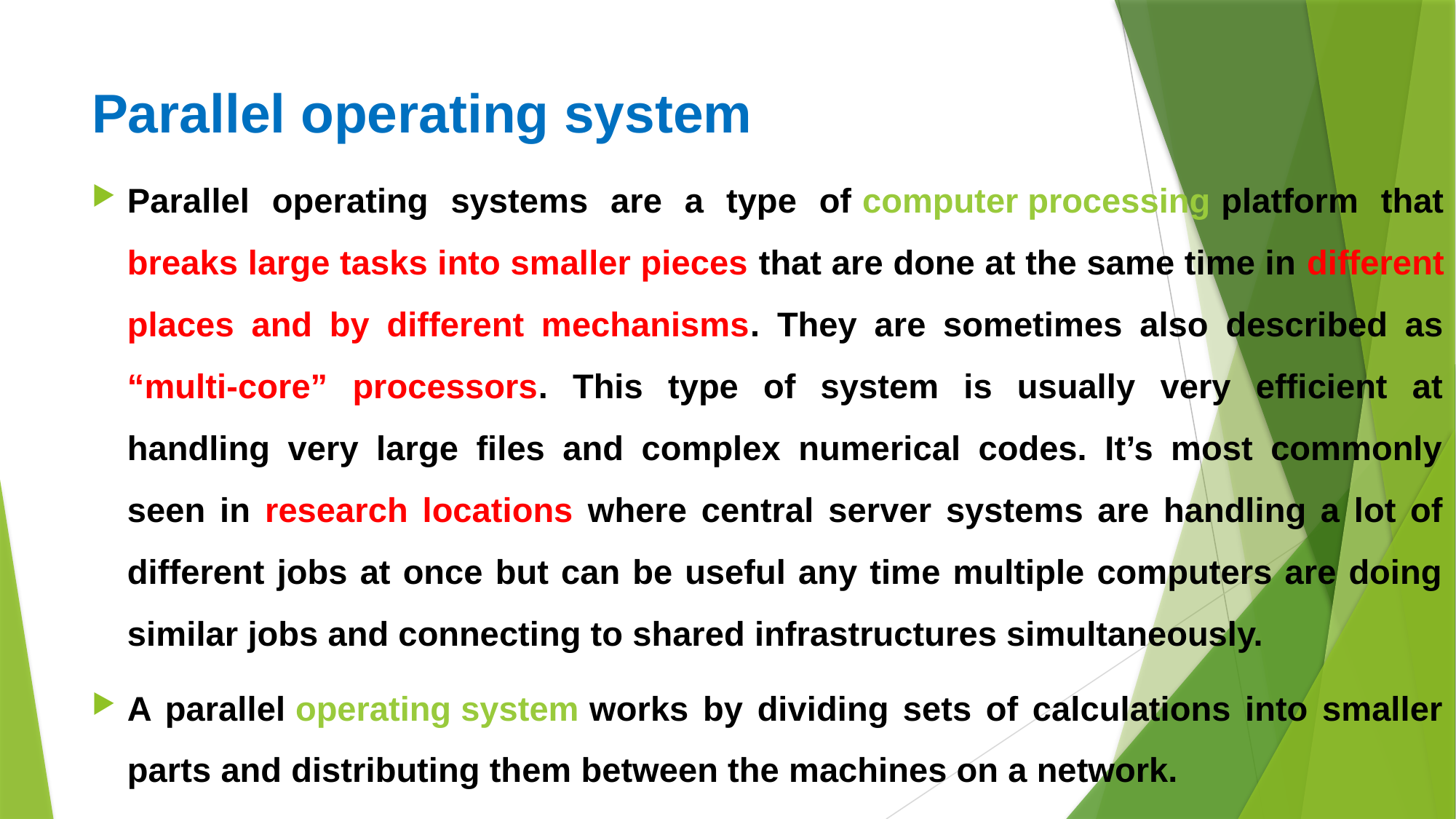

# Parallel operating system
Parallel operating systems are a type of computer processing platform that breaks large tasks into smaller pieces that are done at the same time in different places and by different mechanisms. They are sometimes also described as “multi-core” processors. This type of system is usually very efficient at handling very large files and complex numerical codes. It’s most commonly seen in research locations where central server systems are handling a lot of different jobs at once but can be useful any time multiple computers are doing similar jobs and connecting to shared infrastructures simultaneously.
A parallel operating system works by dividing sets of calculations into smaller parts and distributing them between the machines on a network.